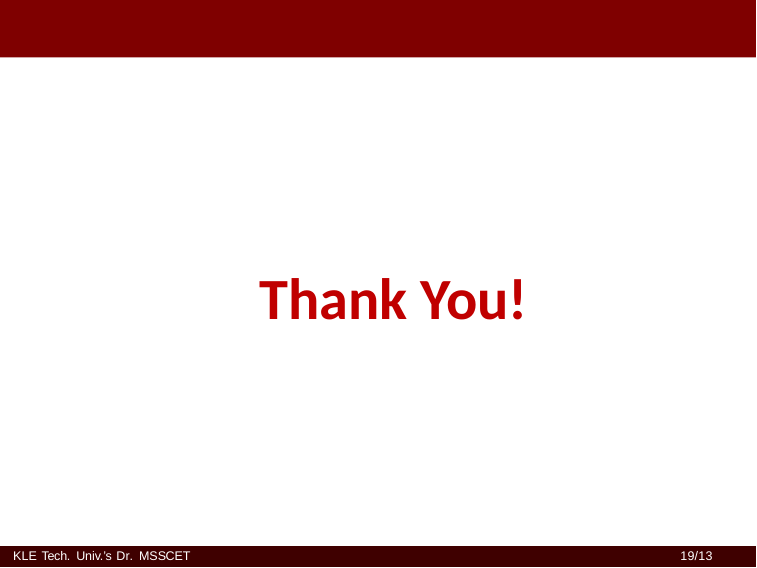

Thank You!

KLE Tech. Univ.’s Dr. MSSCET
19/13